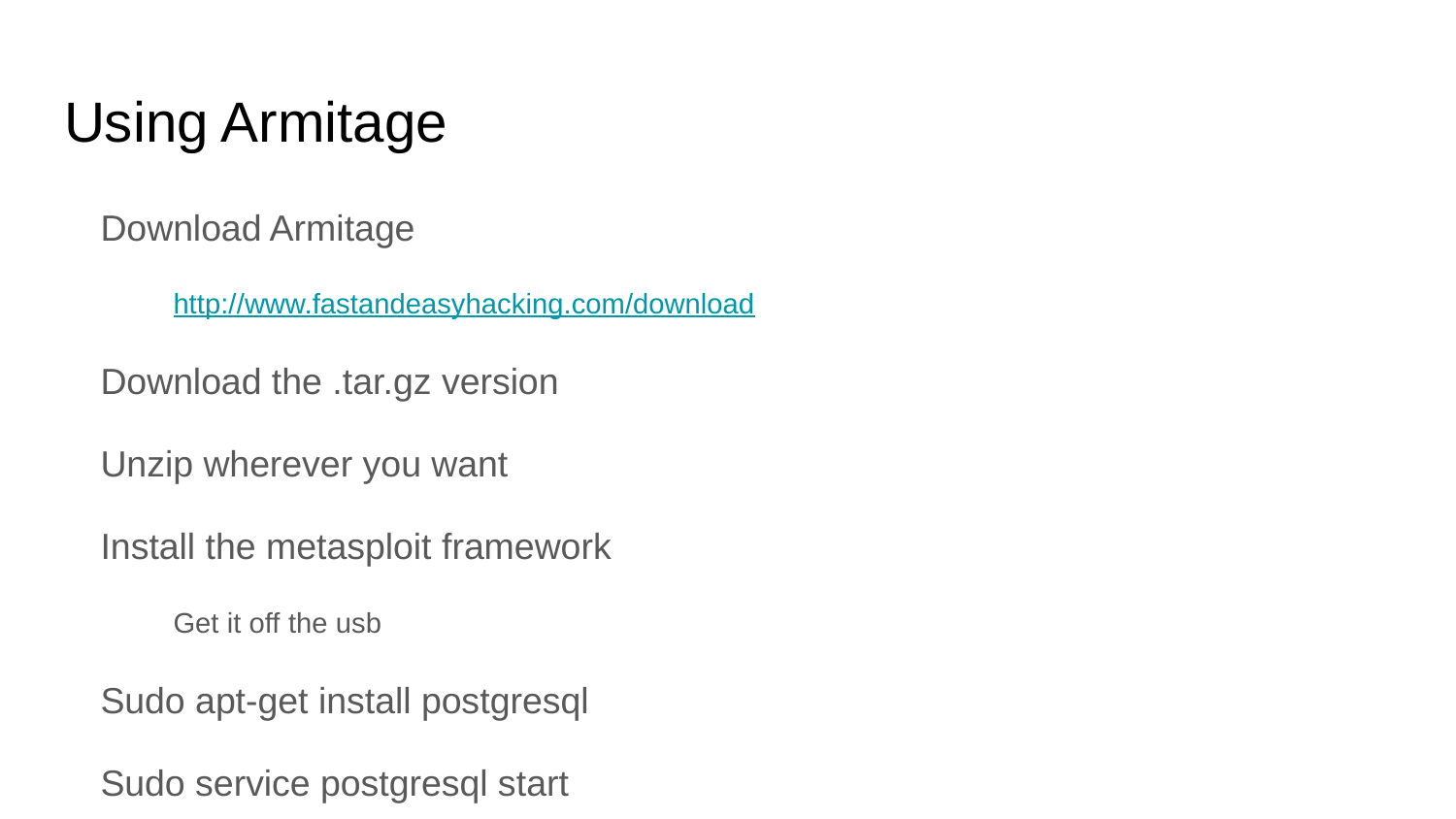

# Using Armitage
Download Armitage
http://www.fastandeasyhacking.com/download
Download the .tar.gz version
Unzip wherever you want
Install the metasploit framework
Get it off the usb
Sudo apt-get install postgresql
Sudo service postgresql start
Cd to where you unpacked armitage
./armitage